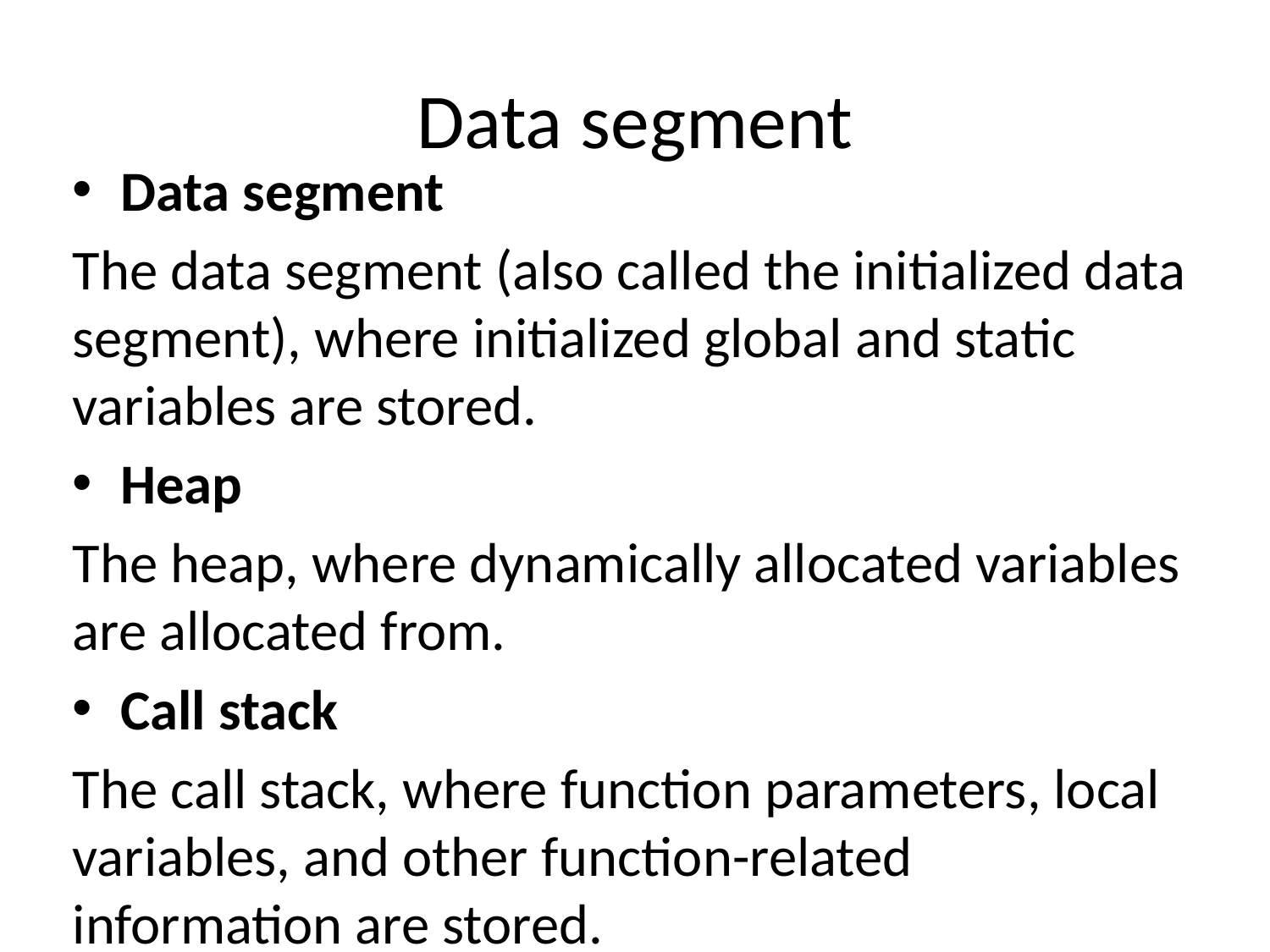

# Data segment
Data segment
The data segment (also called the initialized data segment), where initialized global and static variables are stored.
Heap
The heap, where dynamically allocated variables are allocated from.
Call stack
The call stack, where function parameters, local variables, and other function-related information are stored.